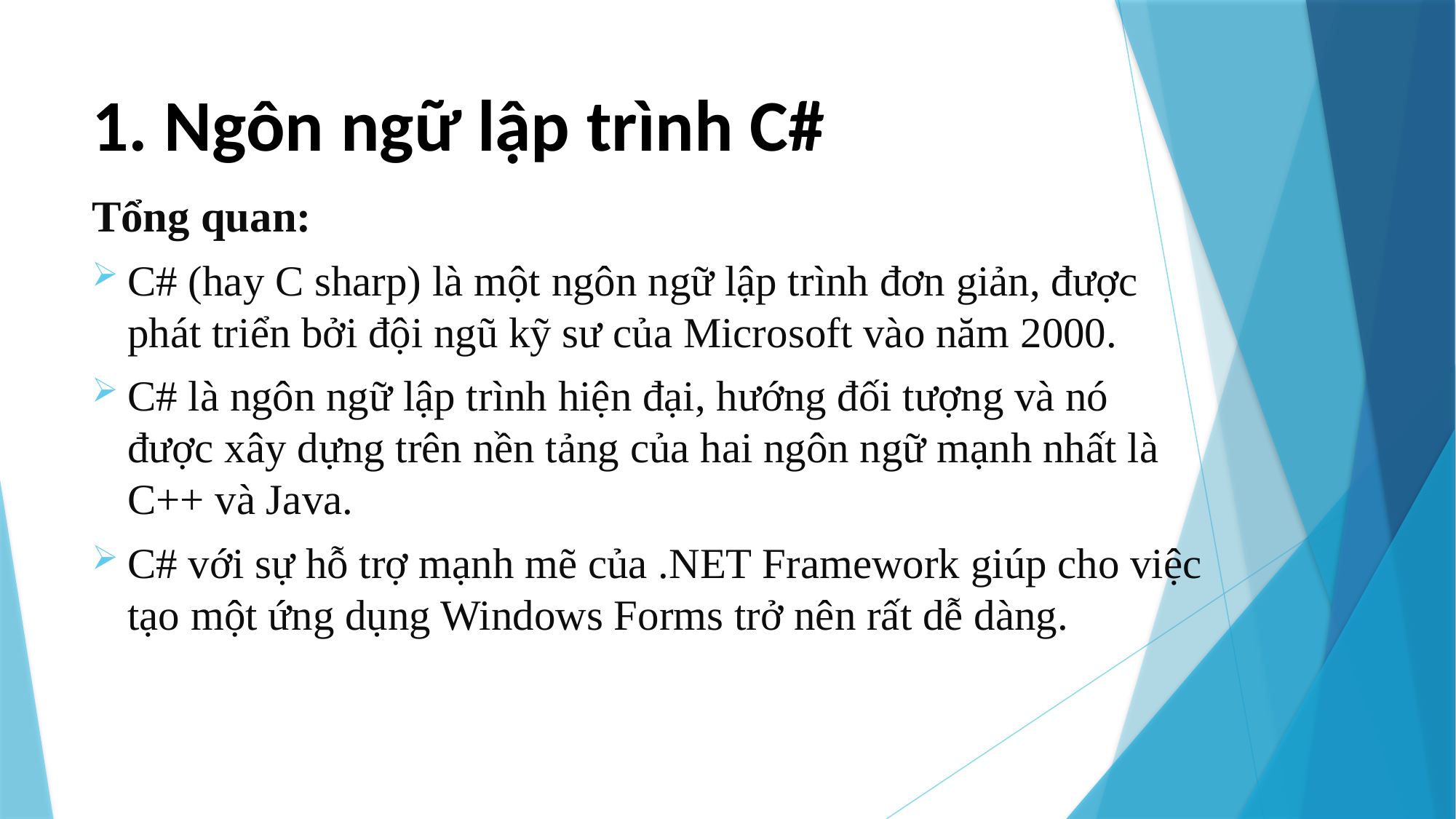

# 1. Ngôn ngữ lập trình C#
Tổng quan:
C# (hay C sharp) là một ngôn ngữ lập trình đơn giản, được phát triển bởi đội ngũ kỹ sư của Microsoft vào năm 2000.
C# là ngôn ngữ lập trình hiện đại, hướng đối tượng và nó được xây dựng trên nền tảng của hai ngôn ngữ mạnh nhất là C++ và Java.
C# với sự hỗ trợ mạnh mẽ của .NET Framework giúp cho việc tạo một ứng dụng Windows Forms trở nên rất dễ dàng.